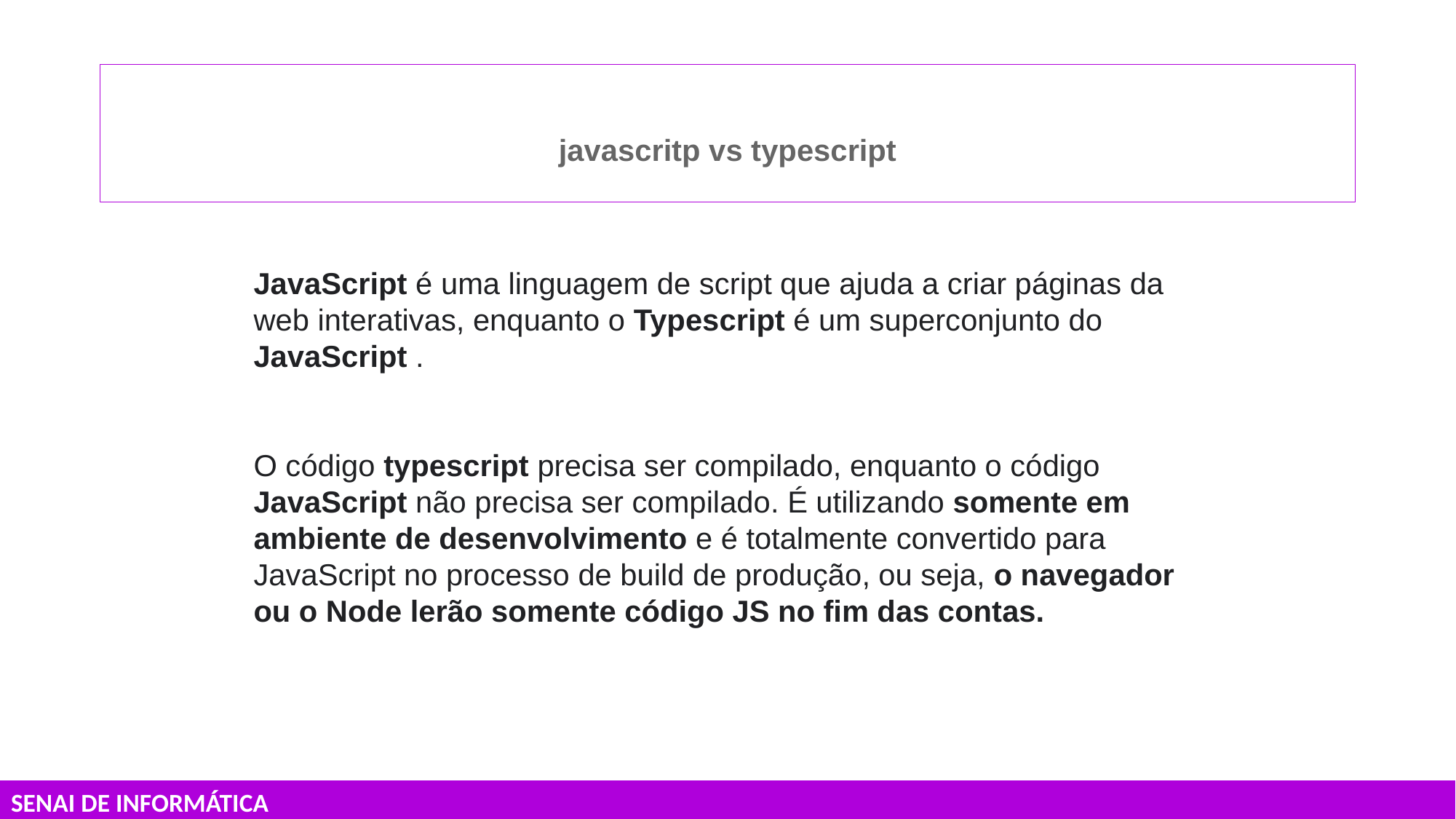

# javascritp vs typescript
JavaScript é uma linguagem de script que ajuda a criar páginas da web interativas, enquanto o Typescript é um superconjunto do JavaScript .

O código typescript precisa ser compilado, enquanto o código JavaScript não precisa ser compilado. É utilizando somente em ambiente de desenvolvimento e é totalmente convertido para JavaScript no processo de build de produção, ou seja, o navegador ou o Node lerão somente código JS no fim das contas.